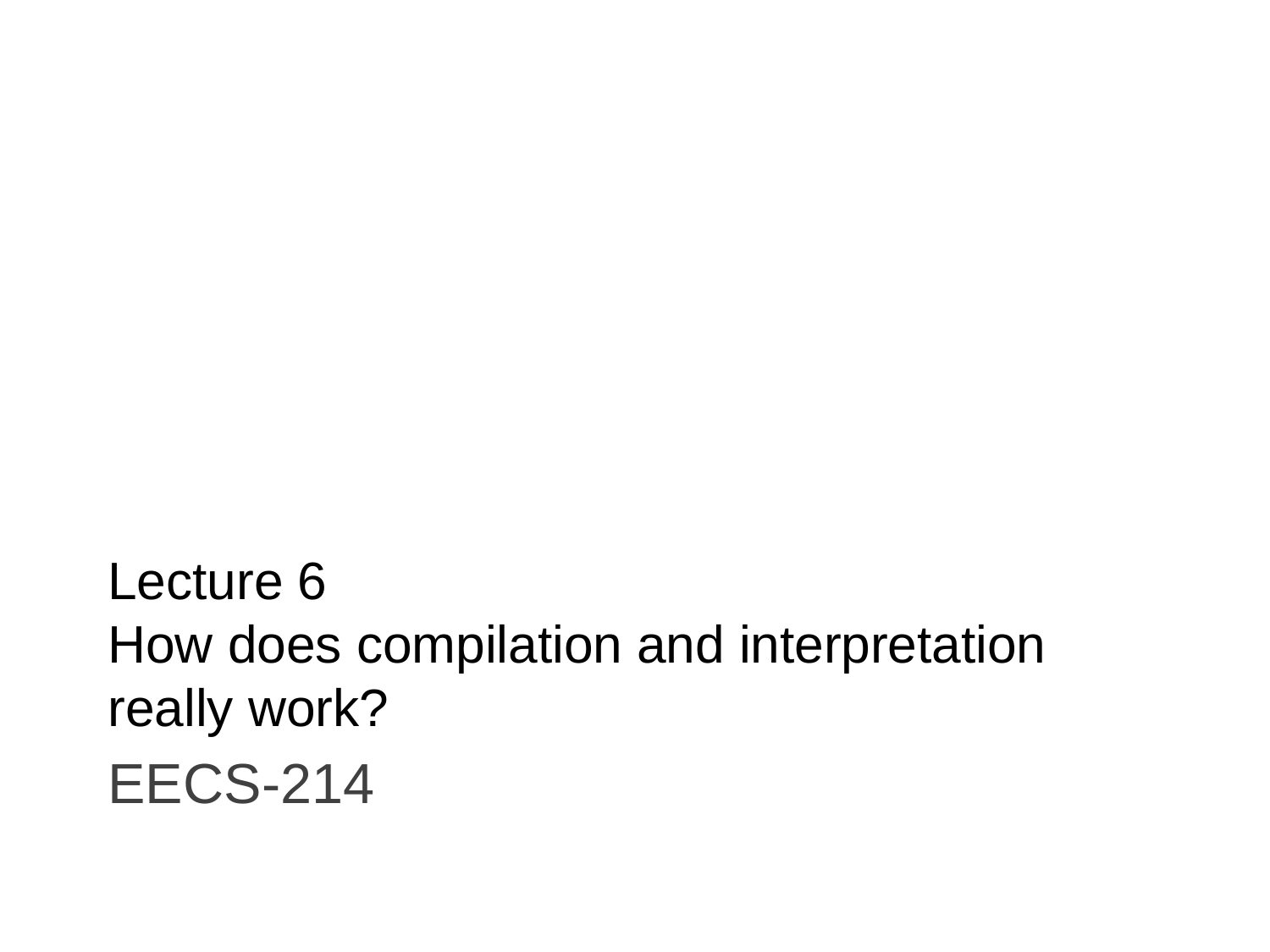

# Lecture 6 How does compilation and interpretation really work?
EECS-214